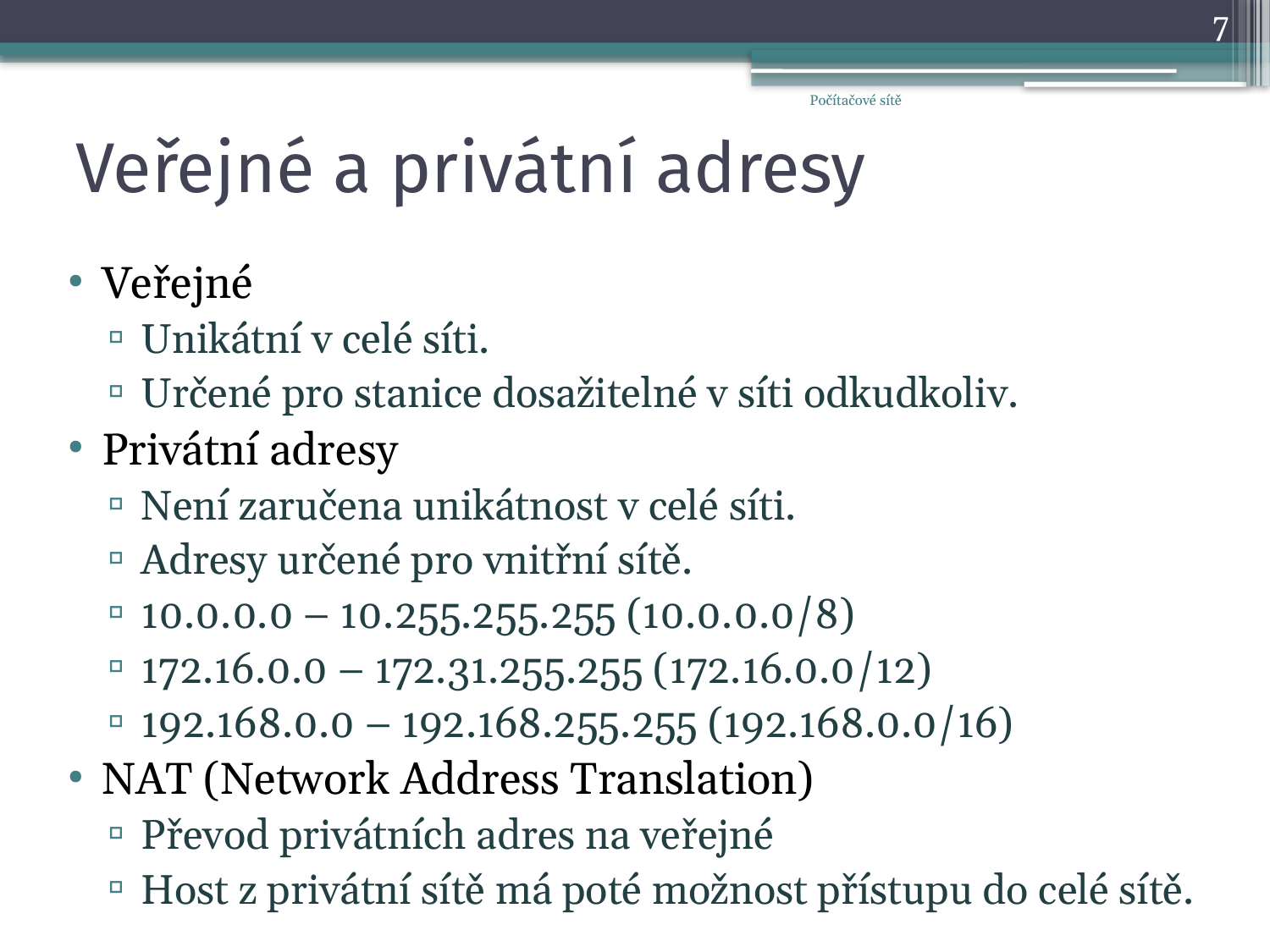

7
Počítačové sítě
# Veřejné a privátní adresy
Veřejné
Unikátní v celé síti.
Určené pro stanice dosažitelné v síti odkudkoliv.
Privátní adresy
Není zaručena unikátnost v celé síti.
Adresy určené pro vnitřní sítě.
10.0.0.0 – 10.255.255.255 (10.0.0.0/8)
172.16.0.0 – 172.31.255.255 (172.16.0.0/12)
192.168.0.0 – 192.168.255.255 (192.168.0.0/16)
NAT (Network Address Translation)
Převod privátních adres na veřejné
Host z privátní sítě má poté možnost přístupu do celé sítě.